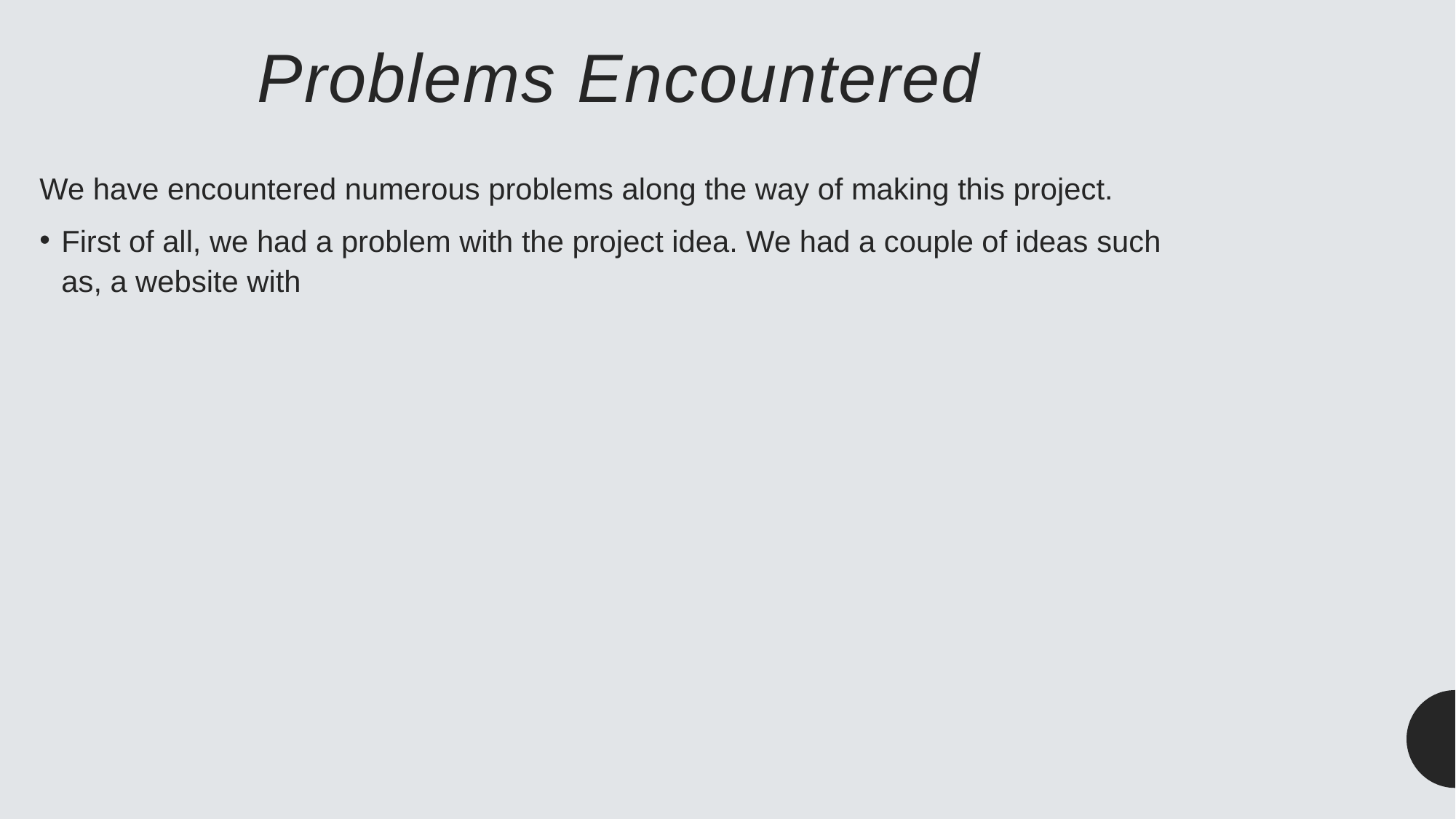

# Problems Encountered
We have encountered numerous problems along the way of making this project.
First of all, we had a problem with the project idea. We had a couple of ideas such as, a website with